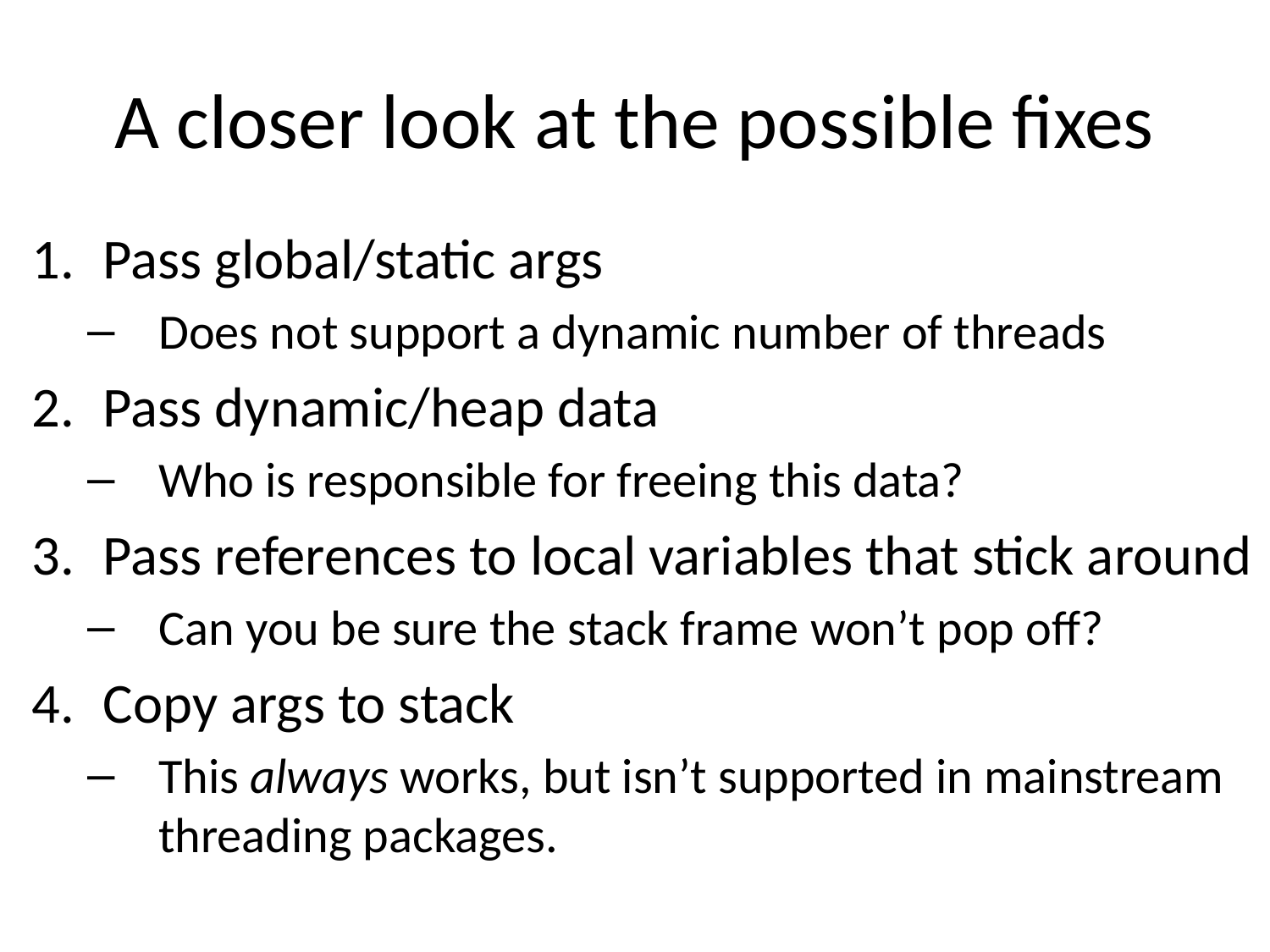

# A closer look at the possible fixes
Pass global/static args
Does not support a dynamic number of threads
Pass dynamic/heap data
Who is responsible for freeing this data?
Pass references to local variables that stick around
Can you be sure the stack frame won’t pop off?
Copy args to stack
This always works, but isn’t supported in mainstream threading packages.